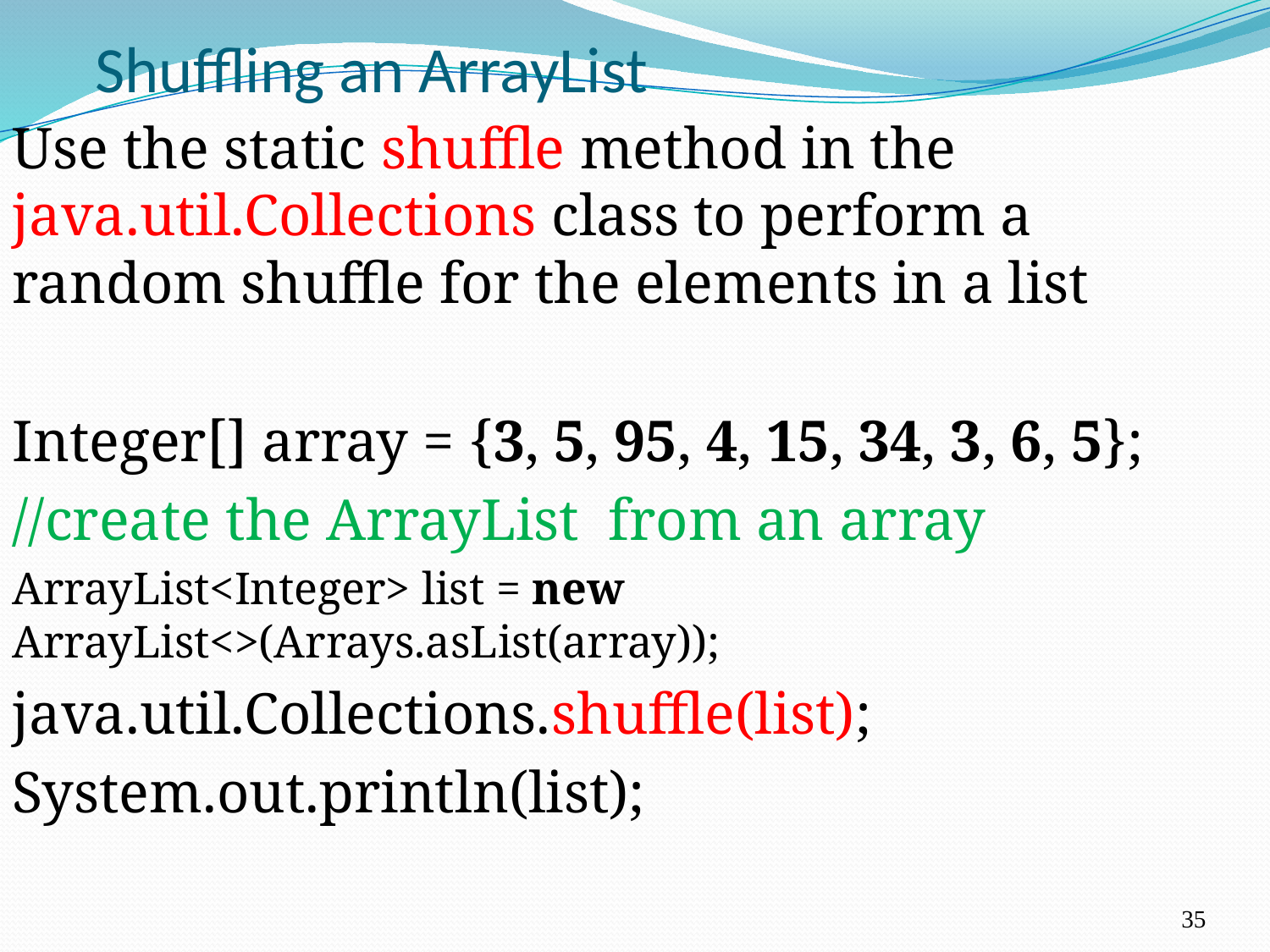

# Shuffling an ArrayList
Use the static shuffle method in the java.util.Collections class to perform a random shuffle for the elements in a list

Integer[] array = {3, 5, 95, 4, 15, 34, 3, 6, 5};
//create the ArrayList  from an array
ArrayList<Integer> list = new ArrayList<>(Arrays.asList(array));
java.util.Collections.shuffle(list);
System.out.println(list);

35